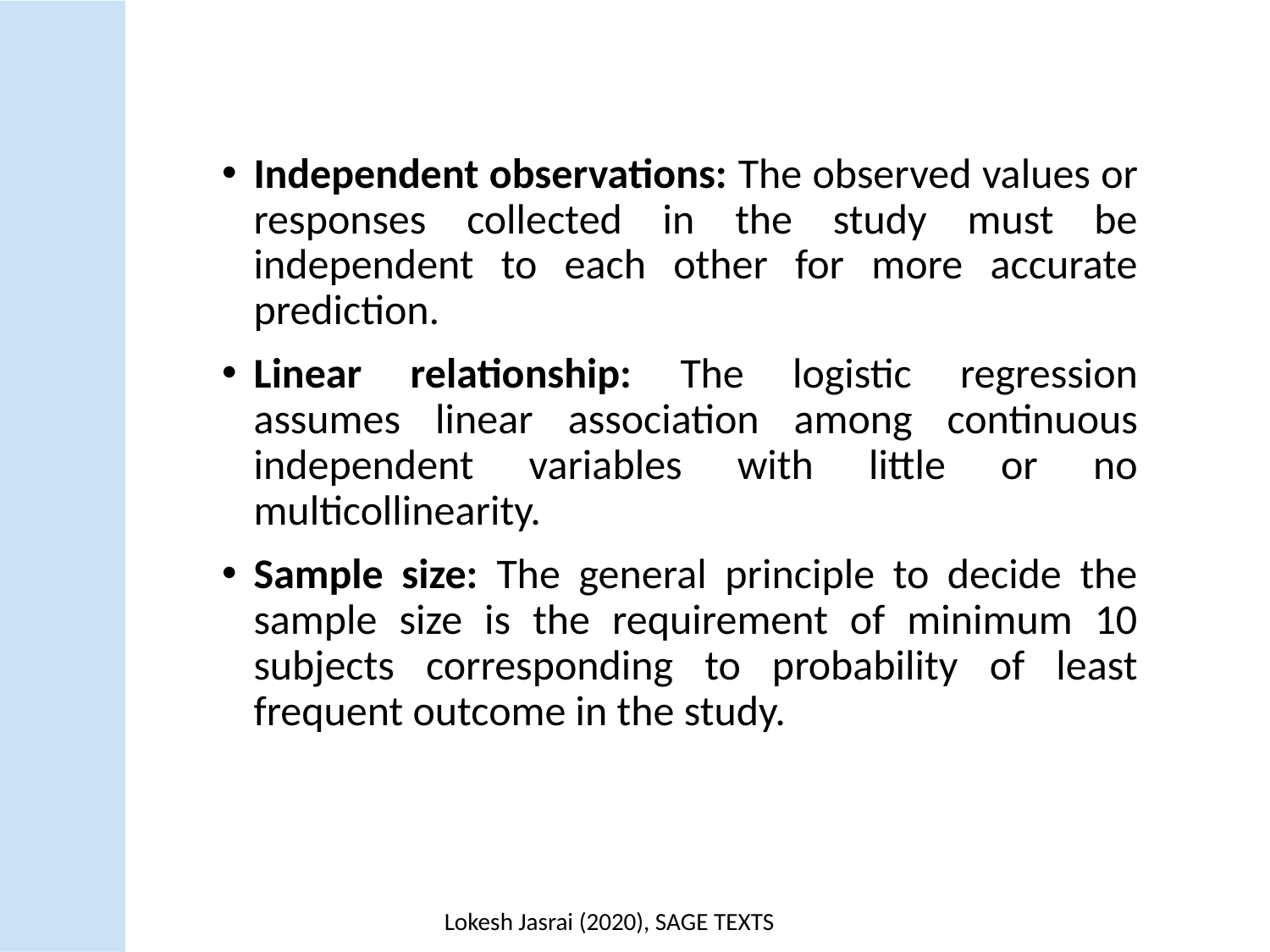

Independent observations: The observed values or responses collected in the study must be independent to each other for more accurate prediction.
Linear relationship: The logistic regression assumes linear association among continuous independent variables with little or no multicollinearity.
Sample size: The general principle to decide the sample size is the requirement of minimum 10 subjects corresponding to probability of least frequent outcome in the study.
Lokesh Jasrai (2020), SAGE TEXTS